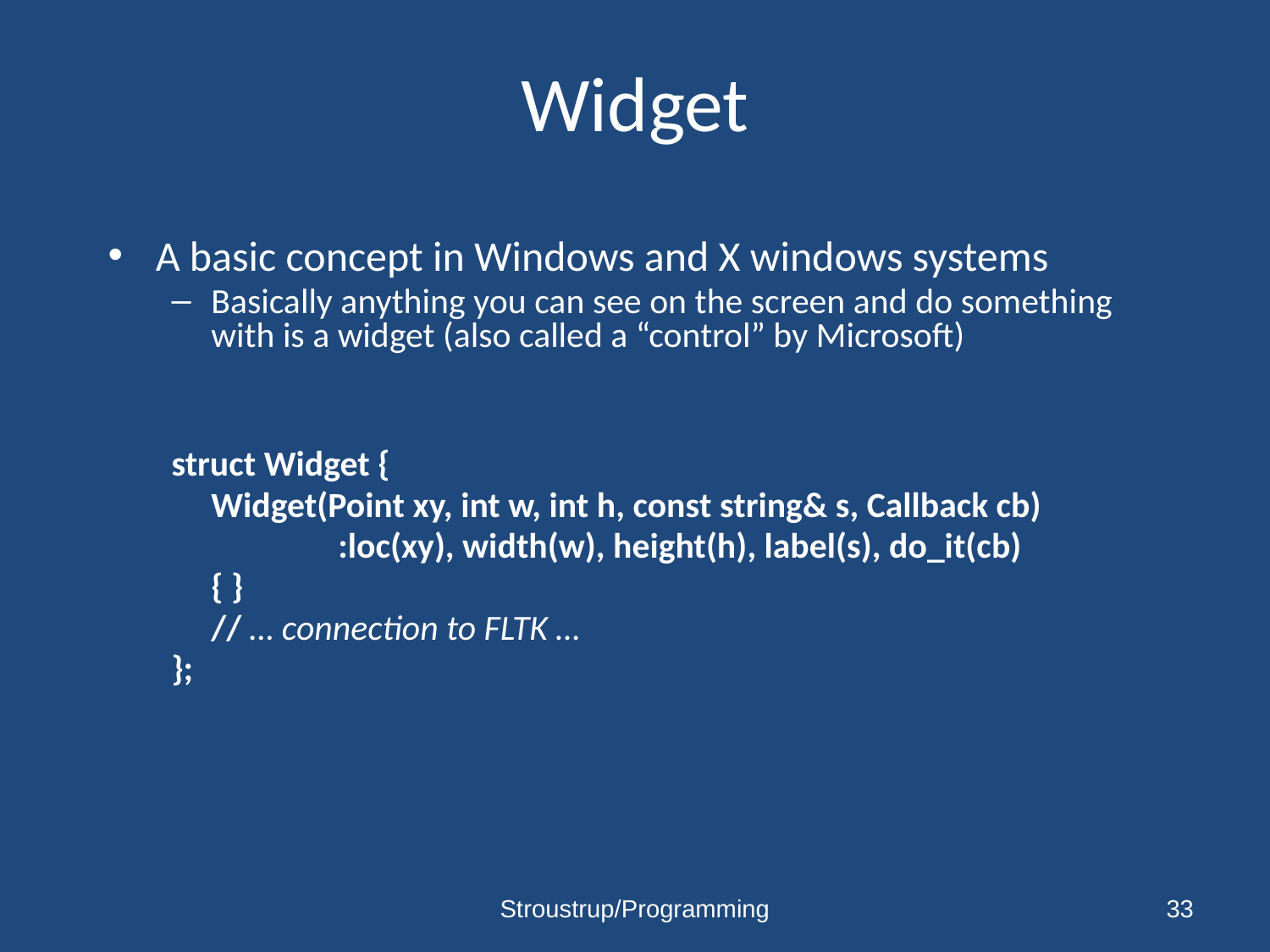

# Widget
A basic concept in Windows and X windows systems
Basically anything you can see on the screen and do something with is a widget (also called a “control” by Microsoft)

struct Widget {
	Widget(Point xy, int w, int h, const string& s, Callback cb)
		:loc(xy), width(w), height(h), label(s), do_it(cb)
	{ }
	// … connection to FLTK …
};
Stroustrup/Programming
33